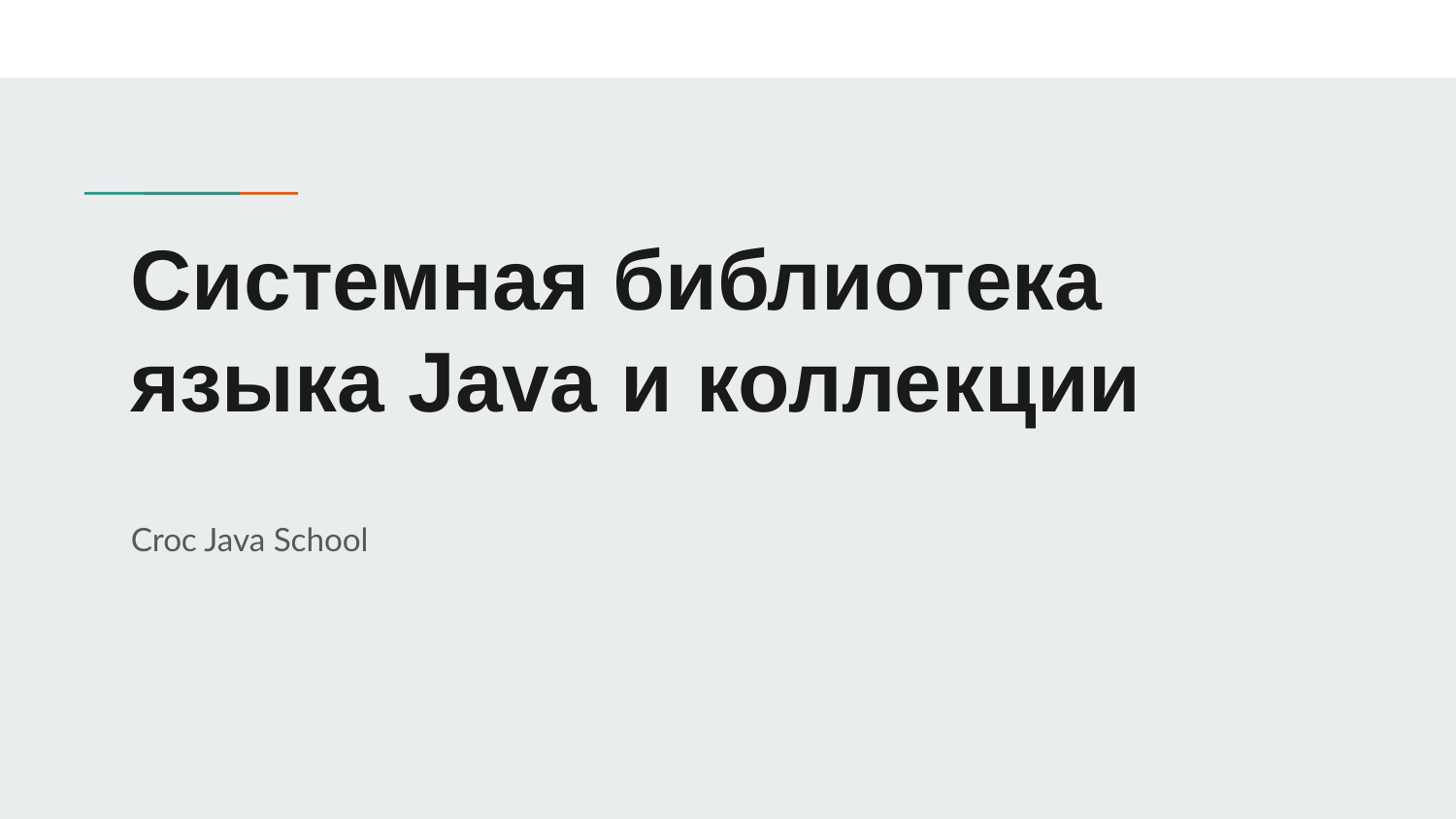

# Системная библиотека языка Java и коллекции
Croc Java School